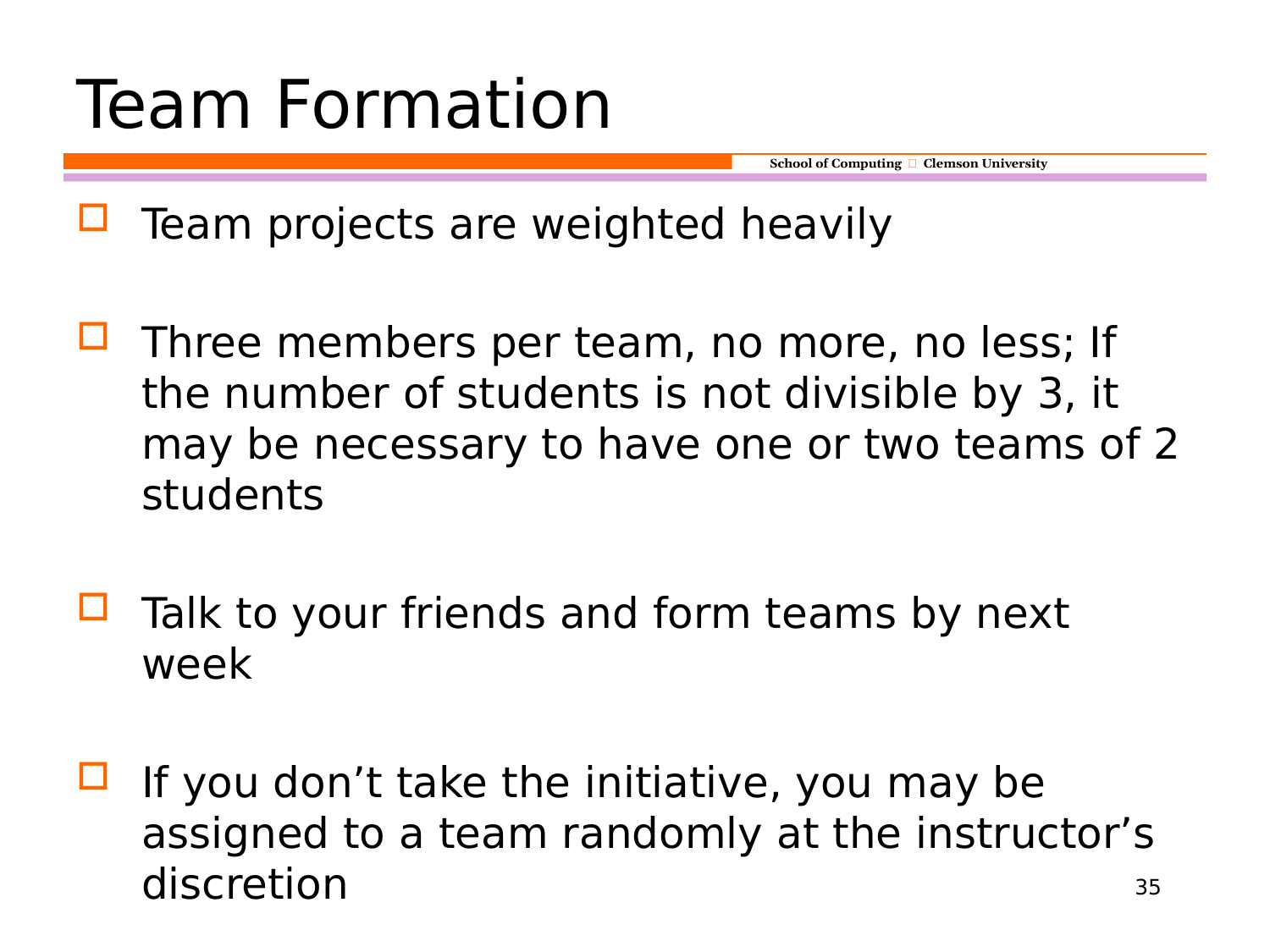

# Team Formation
Team projects are weighted heavily

Three members per team, no more, no less; If the number of students is not divisible by 3, it may be necessary to have one or two teams of 2 students

Talk to your friends and form teams by next week

If you don’t take the initiative, you may be assigned to a team randomly at the instructor’s discretion

35